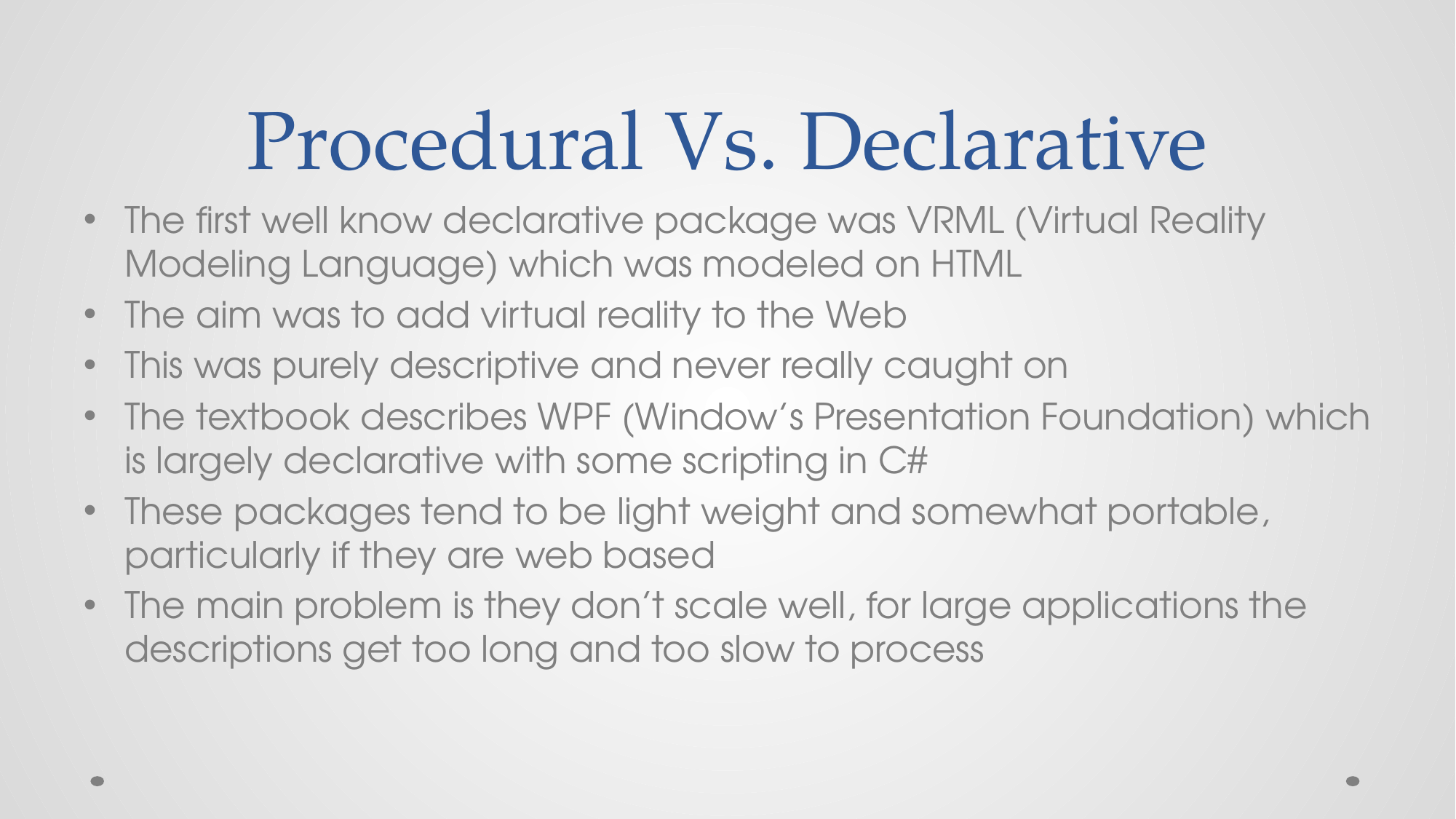

# Procedural Vs. Declarative
The first well know declarative package was VRML (Virtual Reality Modeling Language) which was modeled on HTML
The aim was to add virtual reality to the Web
This was purely descriptive and never really caught on
The textbook describes WPF (Window’s Presentation Foundation) which is largely declarative with some scripting in C#
These packages tend to be light weight and somewhat portable, particularly if they are web based
The main problem is they don’t scale well, for large applications the descriptions get too long and too slow to process